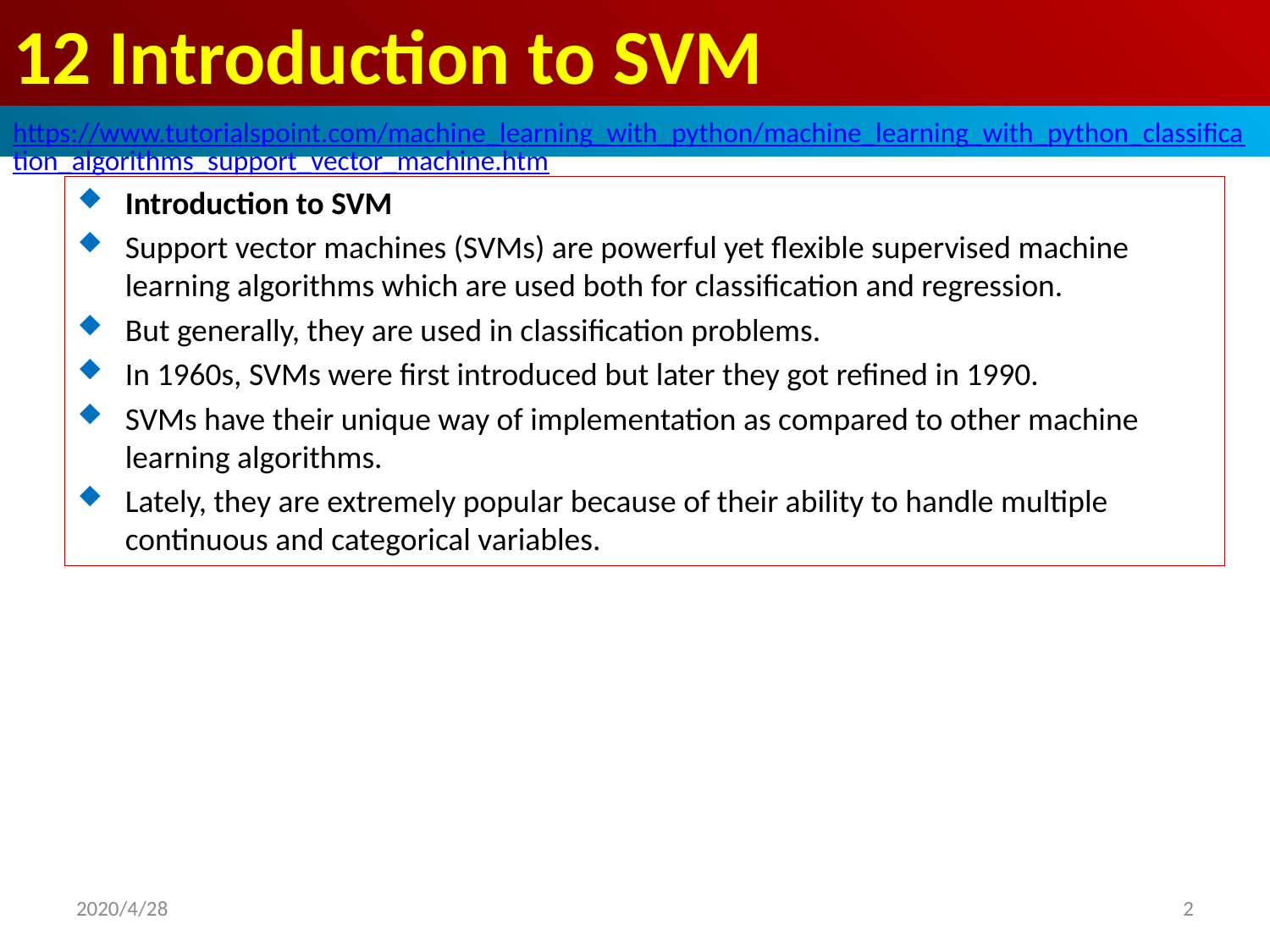

# 12 Introduction to SVM
https://www.tutorialspoint.com/machine_learning_with_python/machine_learning_with_python_classification_algorithms_support_vector_machine.htm
Introduction to SVM
Support vector machines (SVMs) are powerful yet flexible supervised machine learning algorithms which are used both for classification and regression.
But generally, they are used in classification problems.
In 1960s, SVMs were first introduced but later they got refined in 1990.
SVMs have their unique way of implementation as compared to other machine learning algorithms.
Lately, they are extremely popular because of their ability to handle multiple continuous and categorical variables.
2020/4/28
2